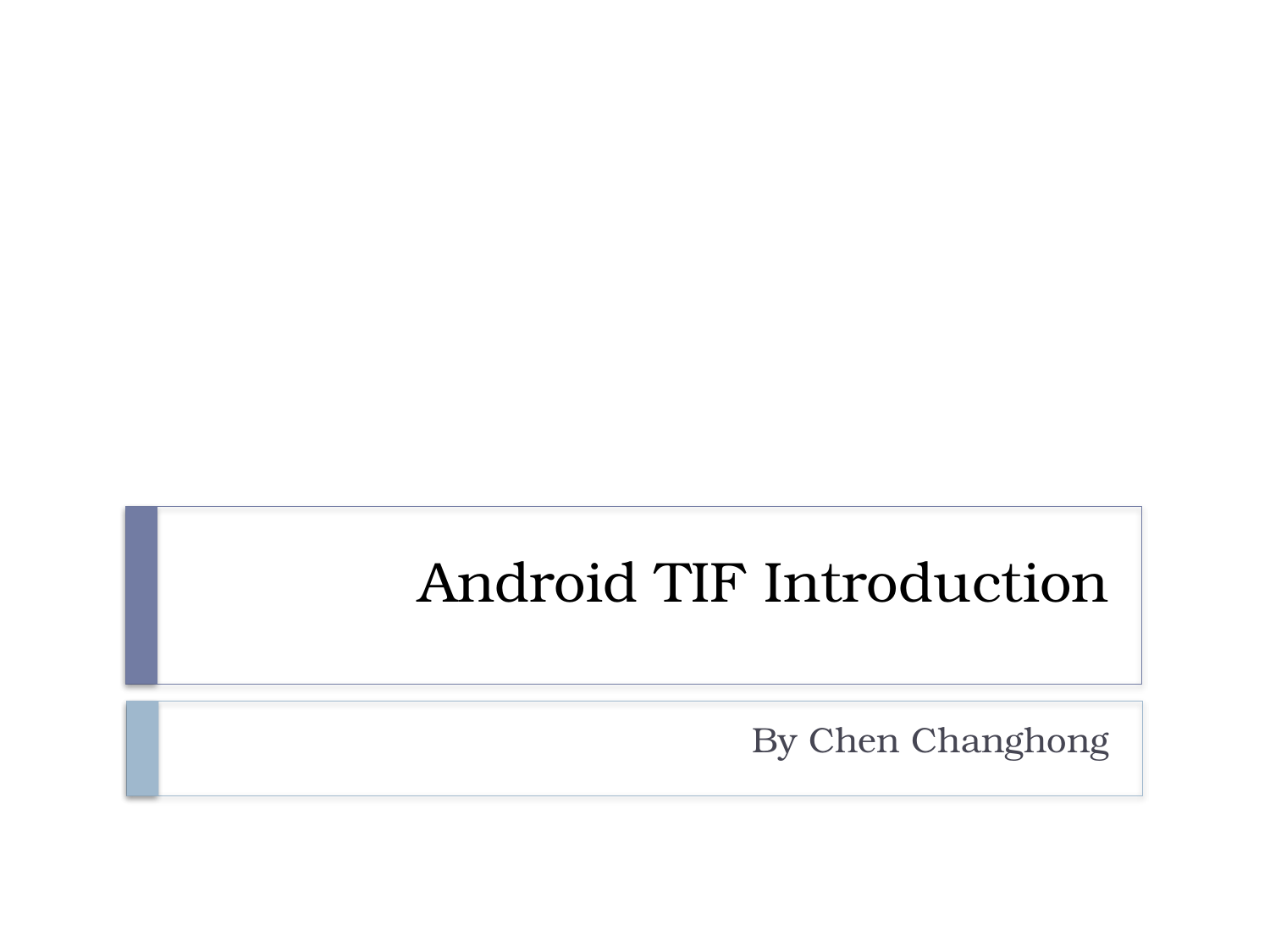

# Android TIF Introduction
By Chen Changhong